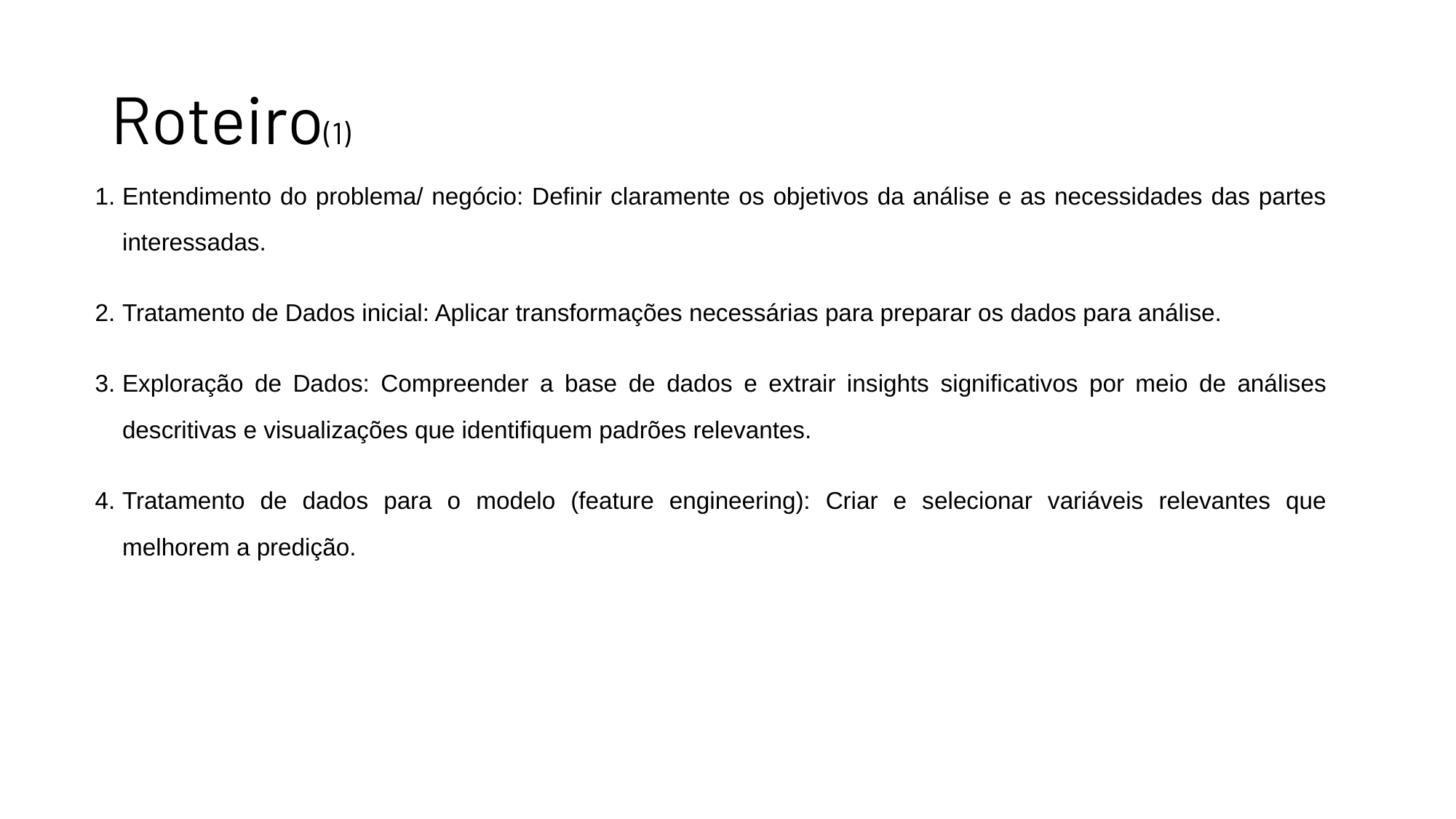

# Roteiro(1)
Entendimento do problema/ negócio: Definir claramente os objetivos da análise e as necessidades das partes interessadas.
Tratamento de Dados inicial: Aplicar transformações necessárias para preparar os dados para análise.
Exploração de Dados: Compreender a base de dados e extrair insights significativos por meio de análises descritivas e visualizações que identifiquem padrões relevantes.
Tratamento de dados para o modelo (feature engineering): Criar e selecionar variáveis relevantes que melhorem a predição.